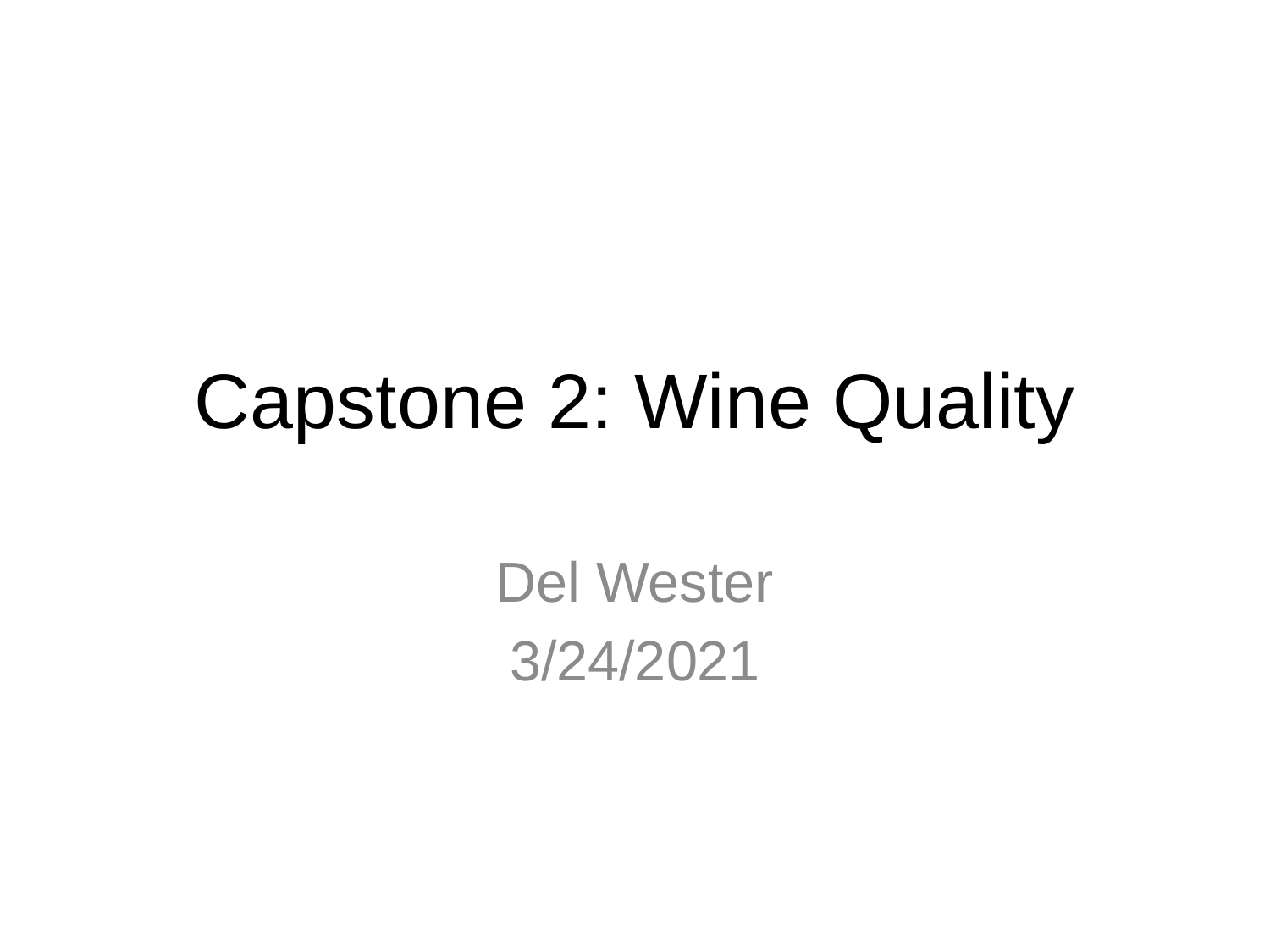

# Capstone 2: Wine Quality
Del Wester
3/24/2021